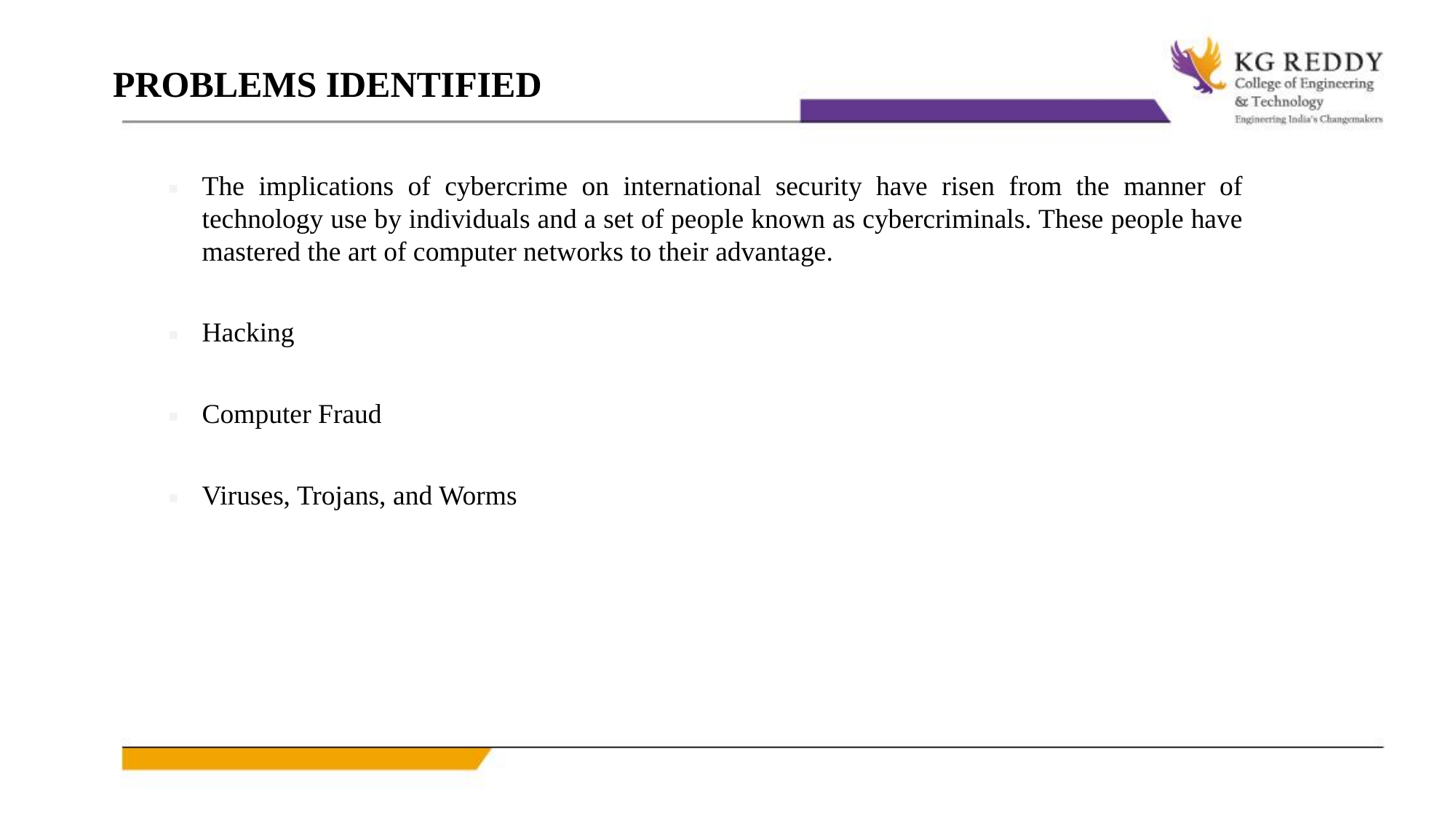

PROBLEMS IDENTIFIED
The implications of cybercrime on international security have risen from the manner of technology use by individuals and a set of people known as cybercriminals. These people have mastered the art of computer networks to their advantage.
Hacking
Computer Fraud
Viruses, Trojans, and Worms